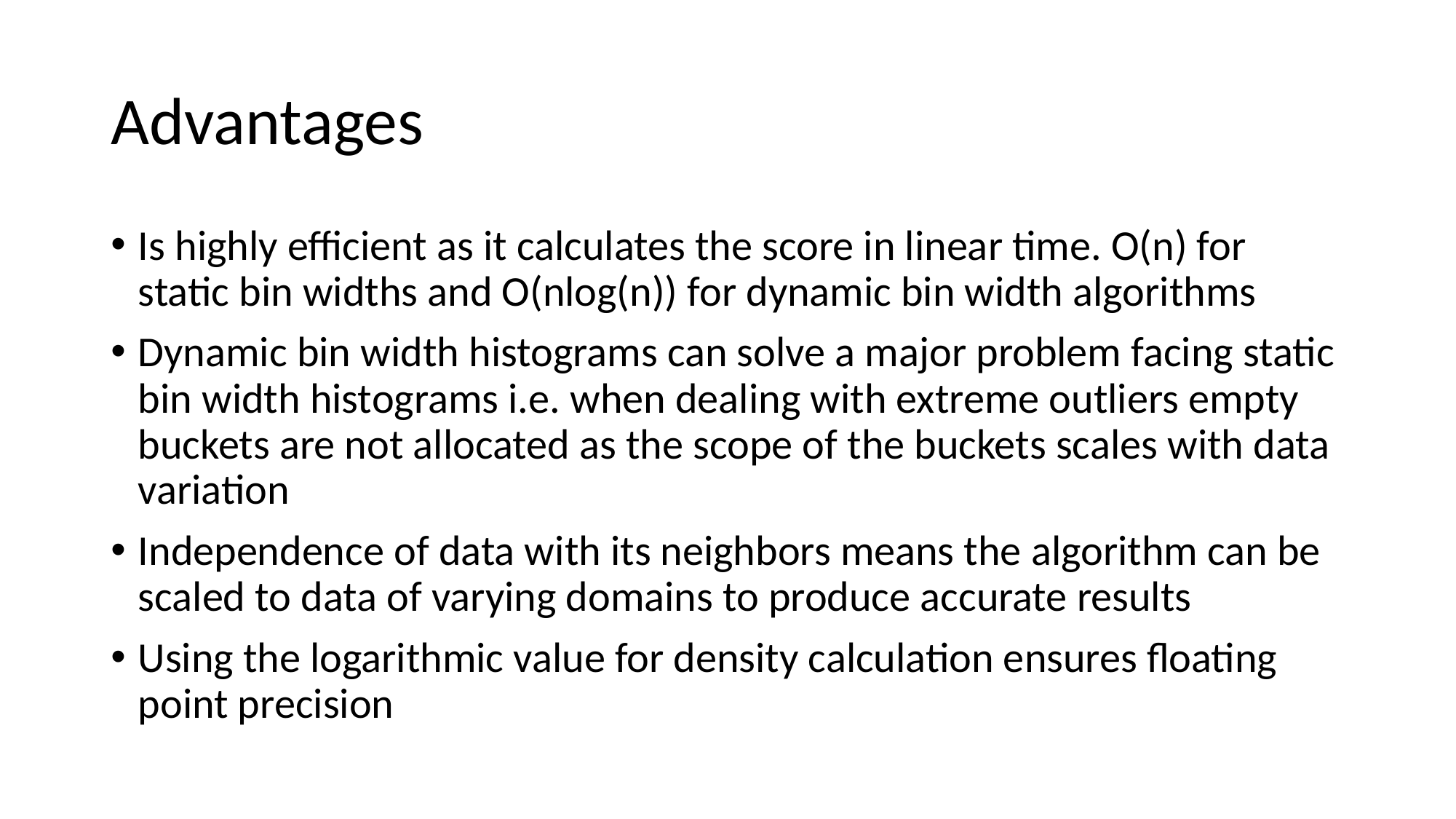

# Advantages
Is highly efficient as it calculates the score in linear time. O(n) for static bin widths and O(nlog(n)) for dynamic bin width algorithms
Dynamic bin width histograms can solve a major problem facing static bin width histograms i.e. when dealing with extreme outliers empty buckets are not allocated as the scope of the buckets scales with data variation
Independence of data with its neighbors means the algorithm can be scaled to data of varying domains to produce accurate results
Using the logarithmic value for density calculation ensures floating point precision